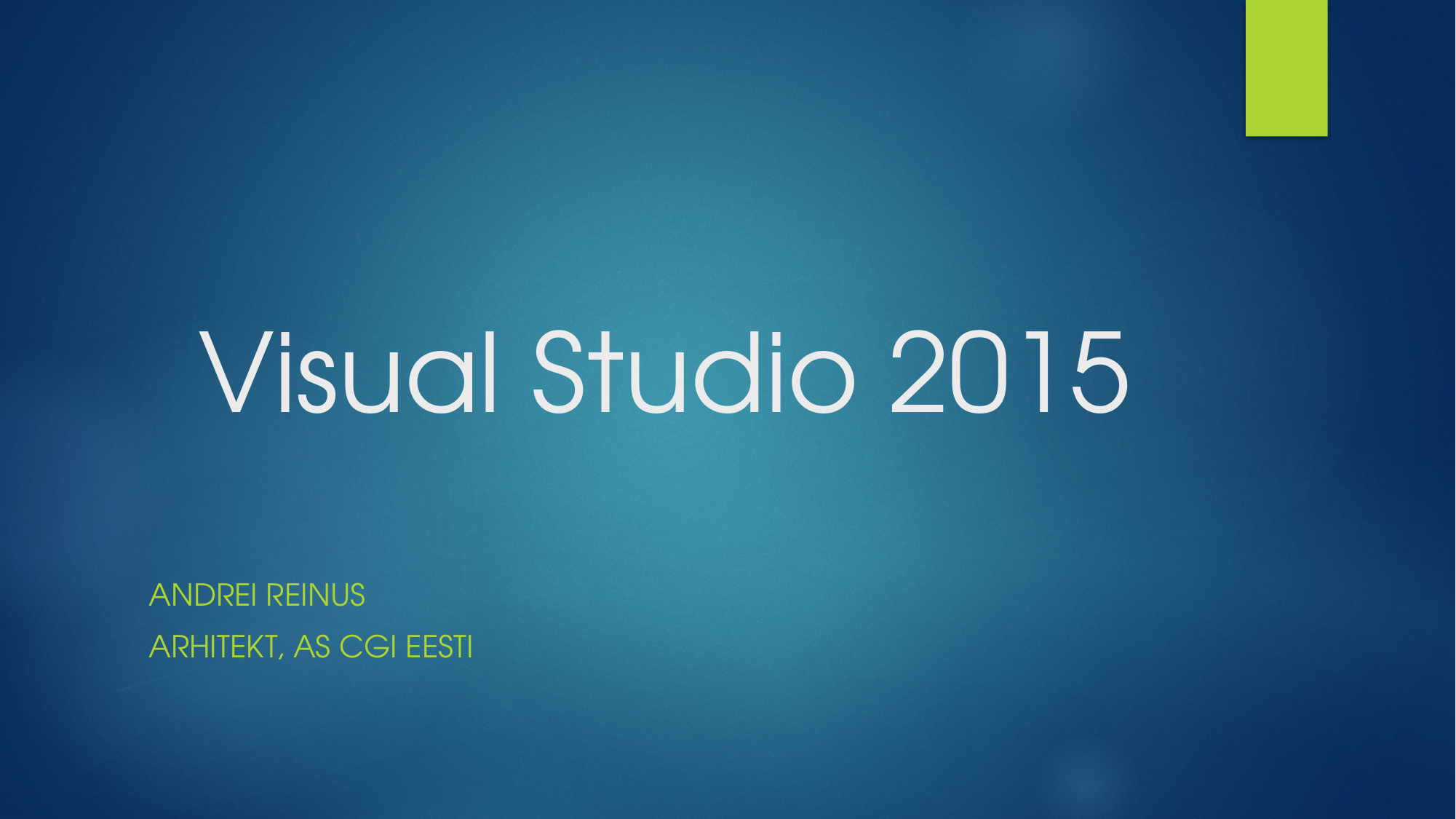

# Visual Studio 2015
Andrei Reinus
Arhitekt, AS CGI Eesti